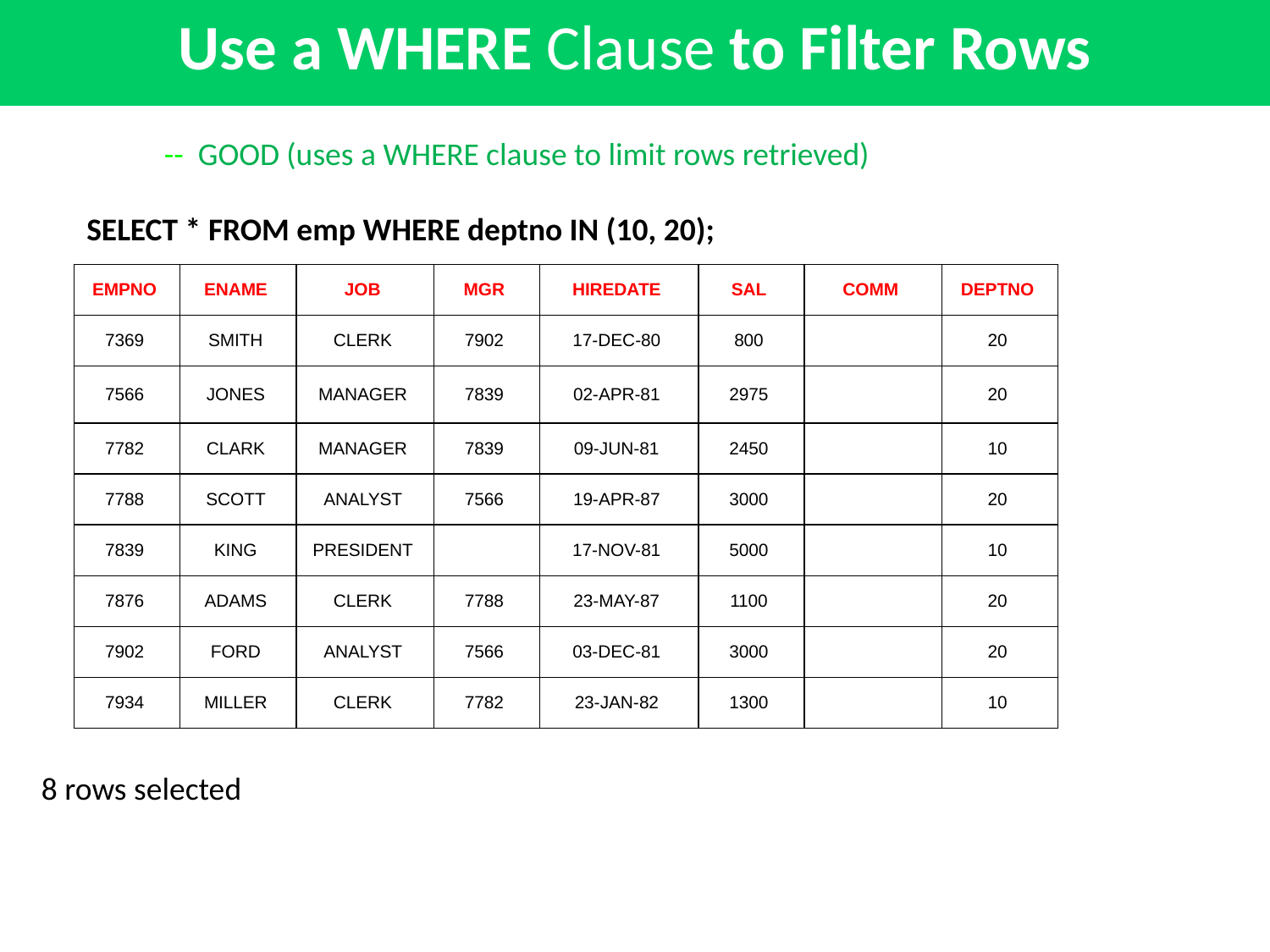

Use a WHERE Clause to Filter Rows

--  GOOD (uses a WHERE clause to limit rows retrieved)
SELECT * FROM emp WHERE deptno IN (10, 20);
| EMPNO | ENAME | JOB | MGR | HIREDATE | SAL | COMM | DEPTNO |
| --- | --- | --- | --- | --- | --- | --- | --- |
| 7369 | SMITH | CLERK | 7902 | 17-DEC-80 | 800 |  | 20 |
| 7566 | JONES | MANAGER | 7839 | 02-APR-81 | 2975 |  | 20 |
| 7782 | CLARK | MANAGER | 7839 | 09-JUN-81 | 2450 |  | 10 |
| 7788 | SCOTT | ANALYST | 7566 | 19-APR-87 | 3000 |  | 20 |
| 7839 | KING | PRESIDENT |  | 17-NOV-81 | 5000 |  | 10 |
| 7876 | ADAMS | CLERK | 7788 | 23-MAY-87 | 1100 |  | 20 |
| 7902 | FORD | ANALYST | 7566 | 03-DEC-81 | 3000 |  | 20 |
| 7934 | MILLER | CLERK | 7782 | 23-JAN-82 | 1300 |  | 10 |
8 rows selected